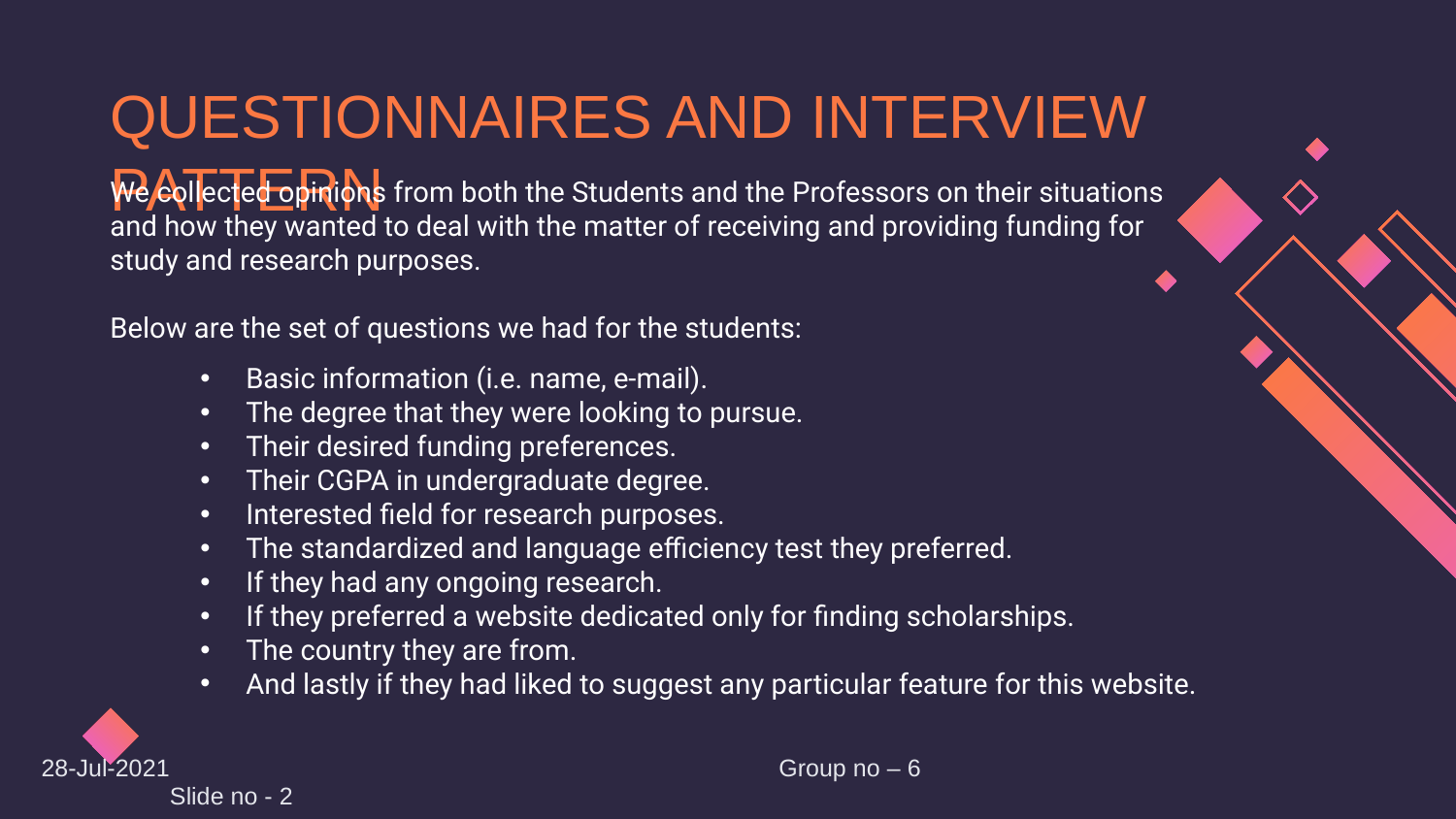

QUESTIONNAIRES AND INTERVIEW PATTERN
We collected opinions from both the Students and the Professors on their situations and how they wanted to deal with the matter of receiving and providing funding for study and research purposes.

Below are the set of questions we had for the students:

#
Basic information (i.e. name, e-mail).
The degree that they were looking to pursue.
Their desired funding preferences.
Their CGPA in undergraduate degree.
Interested field for research purposes.
The standardized and language efficiency test they preferred.
If they had any ongoing research.
If they preferred a website dedicated only for finding scholarships.
The country they are from.
And lastly if they had liked to suggest any particular feature for this website.

28-Jul-2021                                                                                          Group no – 6                                                                                            Slide no - 2